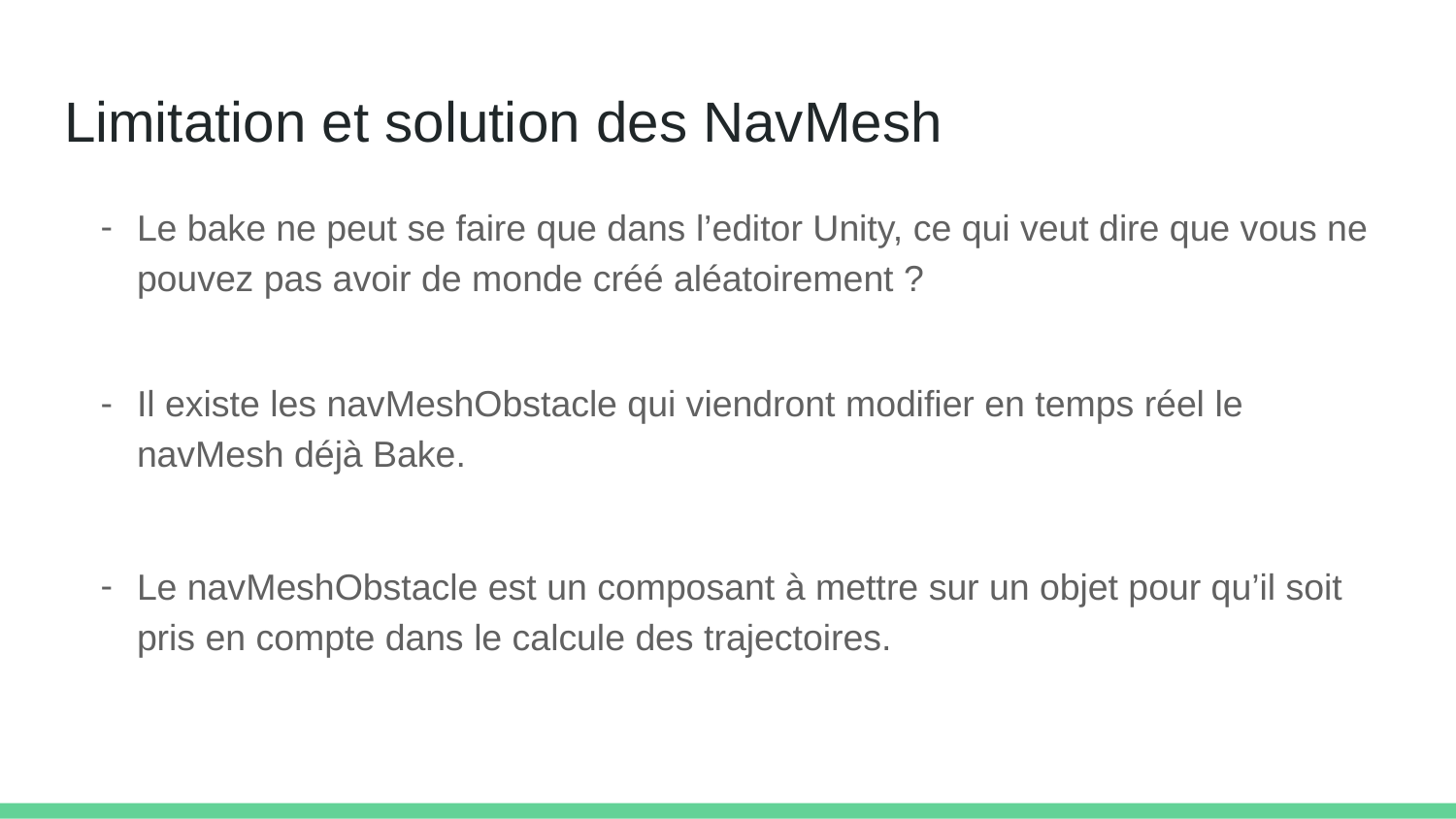

# Limitation et solution des NavMesh
Le bake ne peut se faire que dans l’editor Unity, ce qui veut dire que vous ne pouvez pas avoir de monde créé aléatoirement ?
Il existe les navMeshObstacle qui viendront modifier en temps réel le navMesh déjà Bake.
Le navMeshObstacle est un composant à mettre sur un objet pour qu’il soit pris en compte dans le calcule des trajectoires.